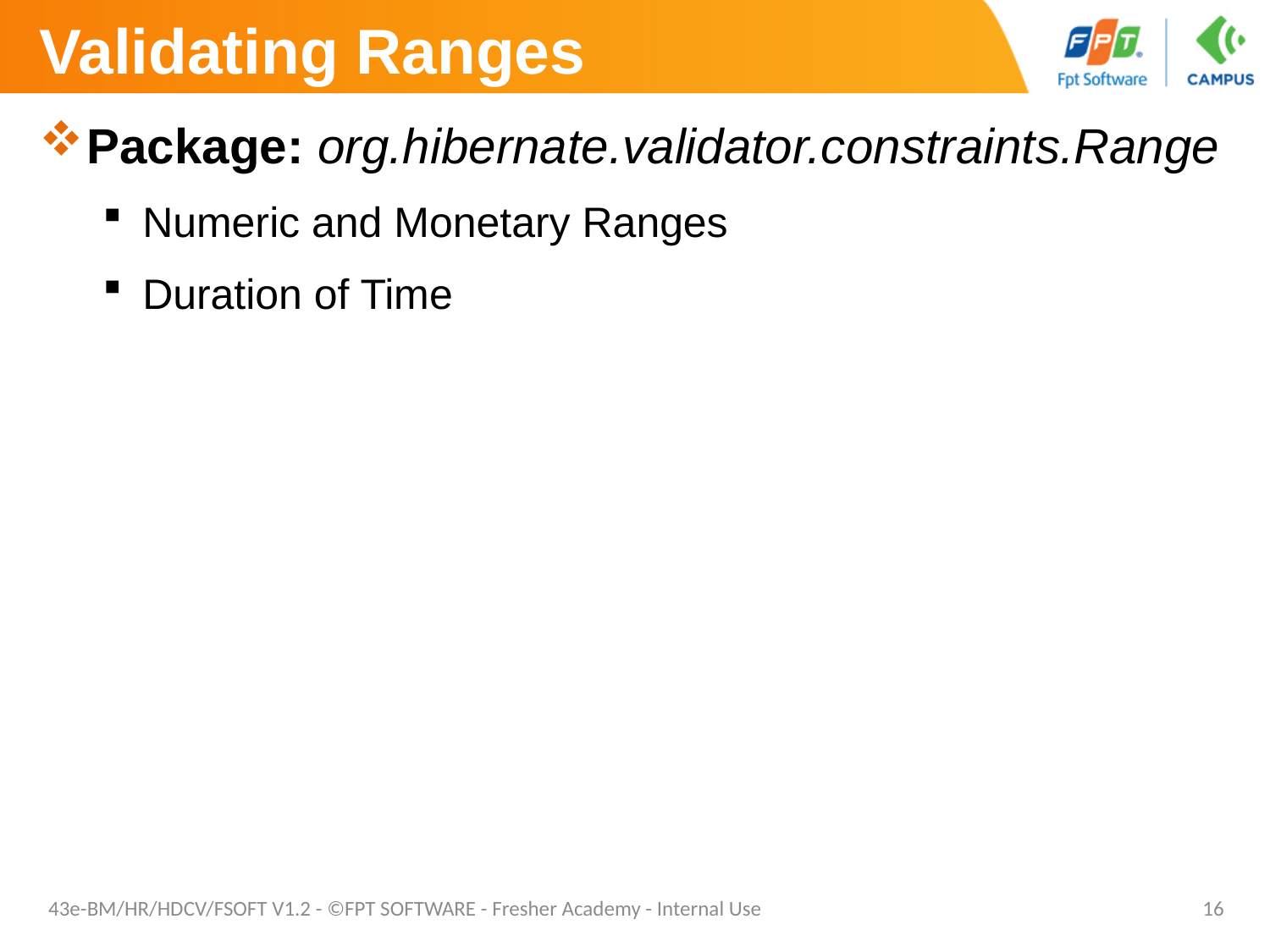

# Validating Ranges
Package: org.hibernate.validator.constraints.Range
Numeric and Monetary Ranges
Duration of Time

43e-BM/HR/HDCV/FSOFT V1.2 - ©FPT SOFTWARE - Fresher Academy - Internal Use
16